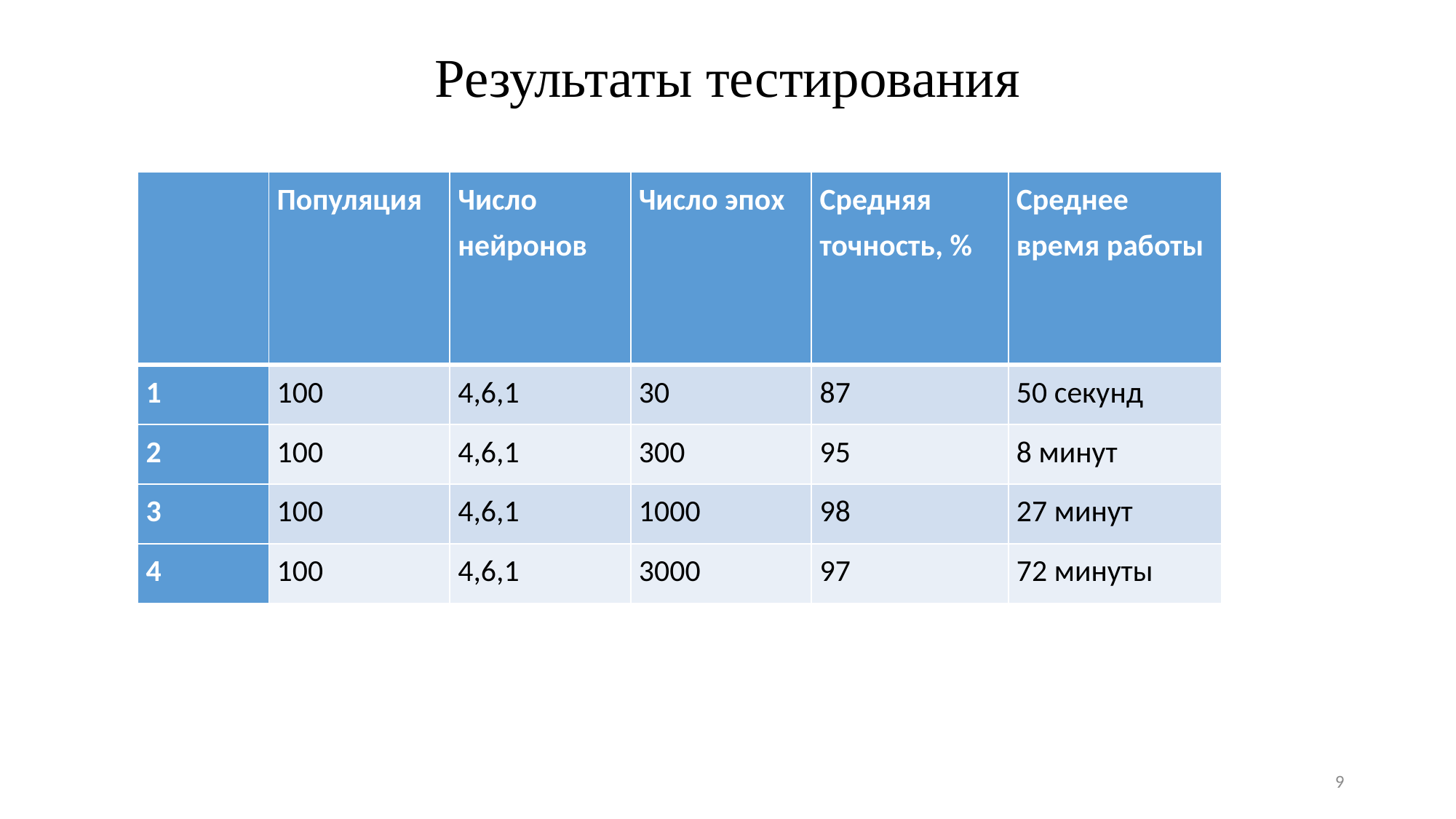

# Результаты тестирования
|  | Популяция | Число нейронов | Число эпох | Средняя точность, % | Среднее время работы |
| --- | --- | --- | --- | --- | --- |
| 1 | 100 | 4,6,1 | 30 | 87 | 50 секунд |
| 2 | 100 | 4,6,1 | 300 | 95 | 8 минут |
| 3 | 100 | 4,6,1 | 1000 | 98 | 27 минут |
| 4 | 100 | 4,6,1 | 3000 | 97 | 72 минуты |
9